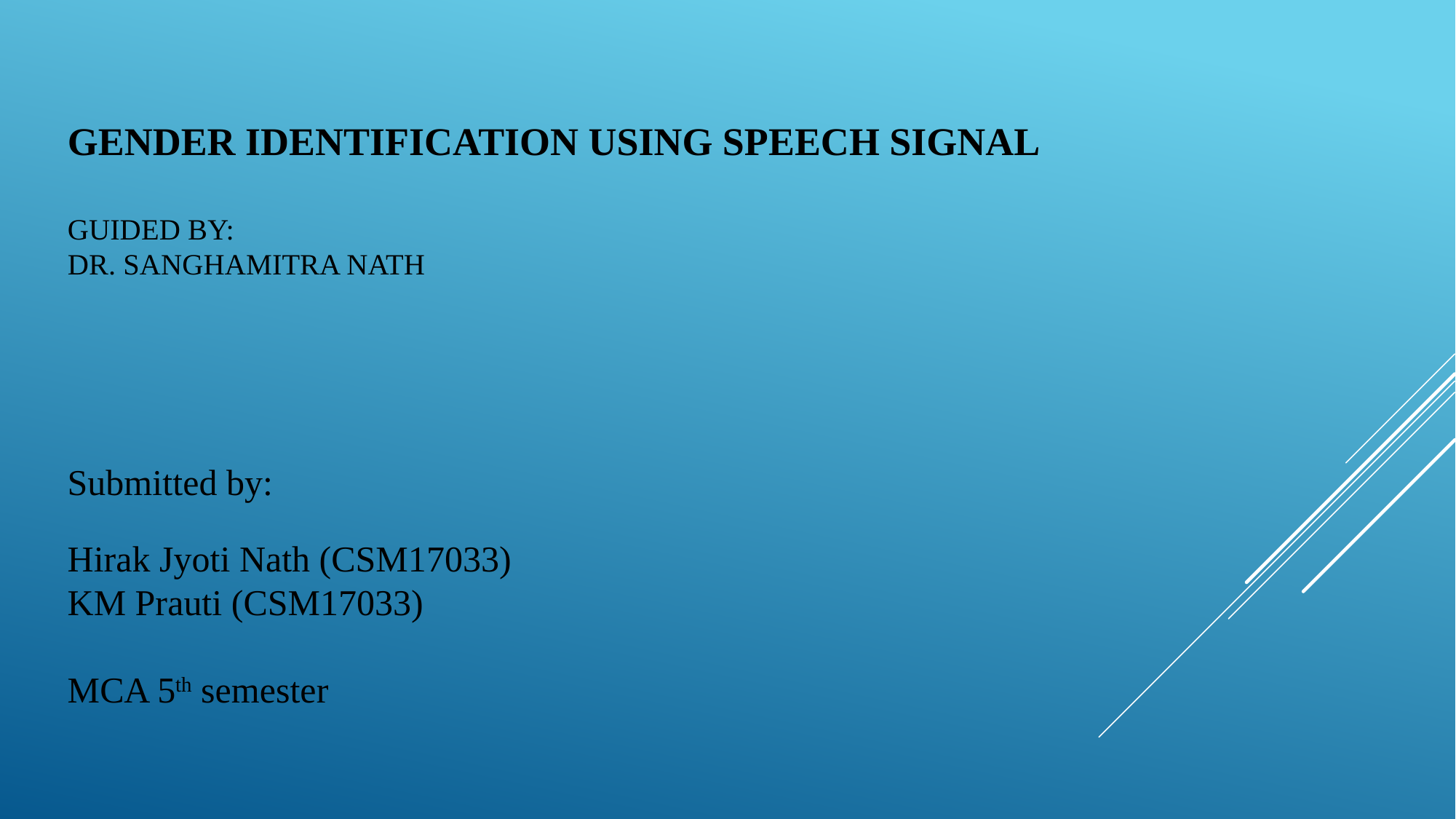

# GENDER IDENTIFICATION USING SPEECH SIGNAL Guided by: DR. sanghamitra nath
Submitted by:

Hirak Jyoti Nath (CSM17033)
KM Prauti (CSM17033)

MCA 5th semester